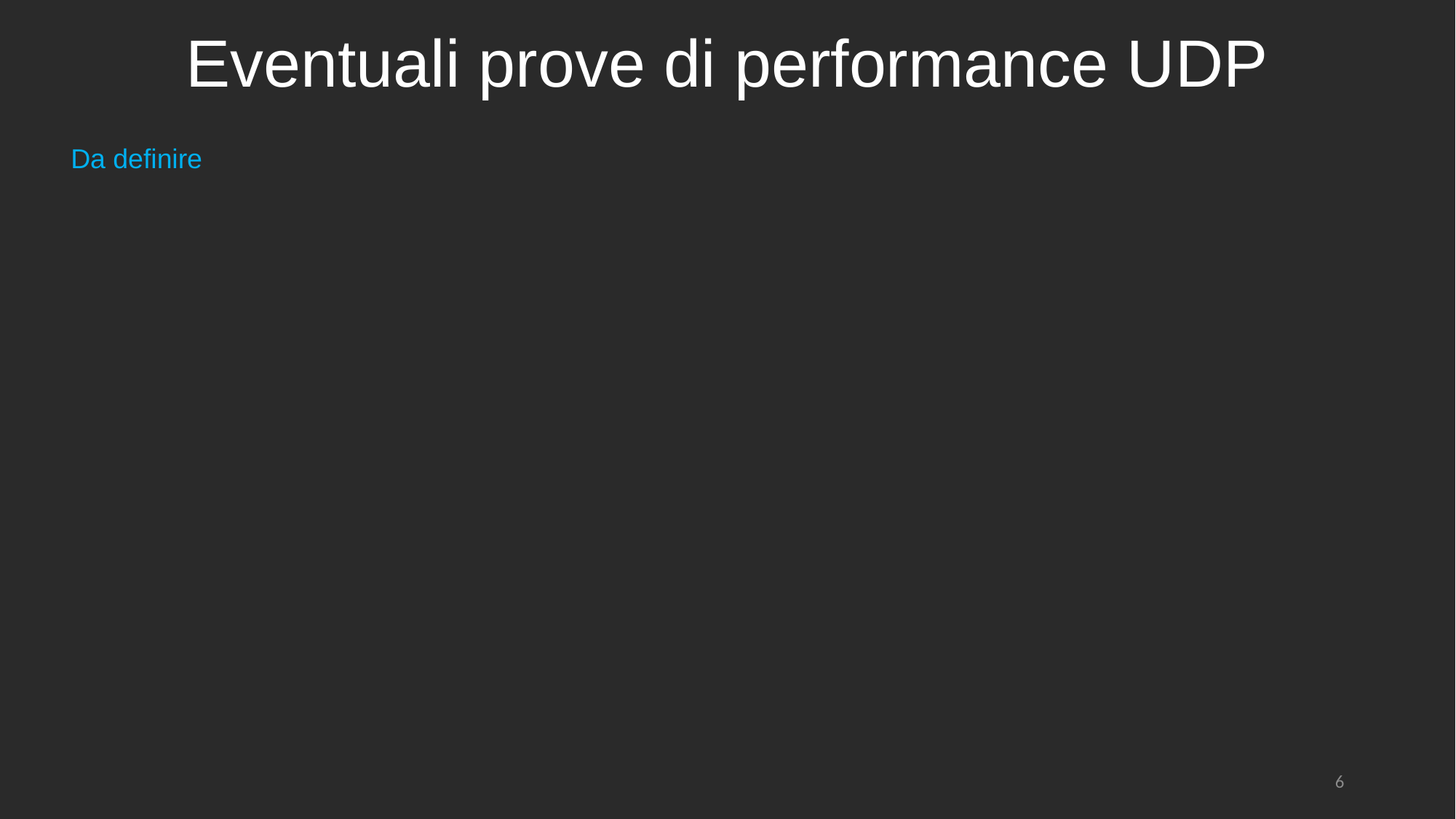

# Eventuali prove di performance UDP
Da definire
6